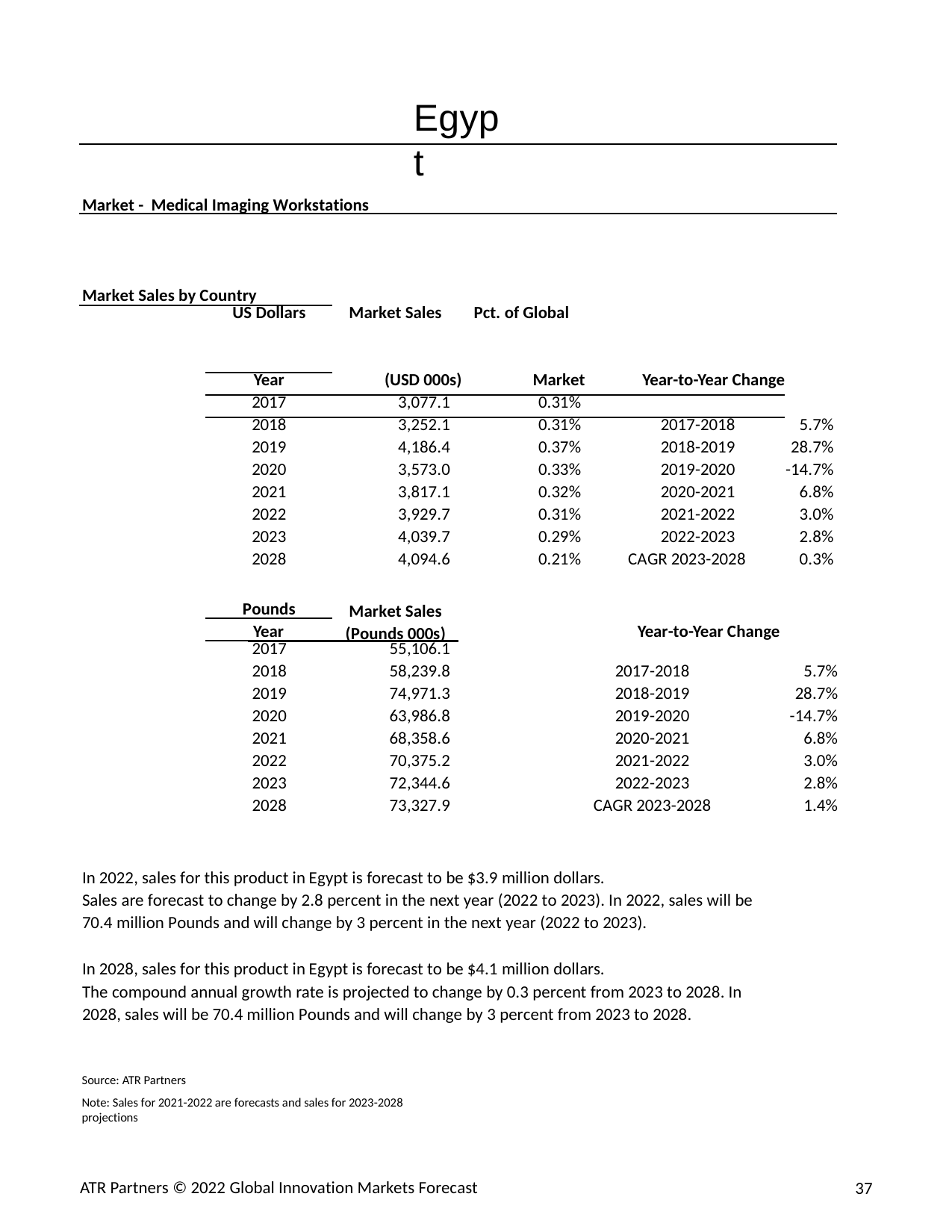

Egypt

Market -  Medical Imaging Workstations

Market Sales by Country
|  | US Dollars | Market Sales | Pct. of Global |  |  |
| --- | --- | --- | --- | --- | --- |
|  | Year | (USD 000s) | Market | Year-to-Year Change |  |
|  | 2017 | 3,077.1 | 0.31% |  |  |
|  | 2018 | 3,252.1 | 0.31% | 2017-2018 | 5.7% |
|  | 2019 | 4,186.4 | 0.37% | 2018-2019 | 28.7% |
|  | 2020 | 3,573.0 | 0.33% | 2019-2020 | -14.7% |
|  | 2021 | 3,817.1 | 0.32% | 2020-2021 | 6.8% |
|  | 2022 | 3,929.7 | 0.31% | 2021-2022 | 3.0% |
|  | 2023 | 4,039.7 | 0.29% | 2022-2023 | 2.8% |
|  | 2028 | 4,094.6 | 0.21% | CAGR 2023-2028 | 0.3% |
Pounds
Market Sales (Pounds 000s)

Year
Year-to-Year Change

| 2017 | 55,106.1 |  |  |  |  |
| --- | --- | --- | --- | --- | --- |
| 2018 | 58,239.8 |  |  | 2017-2018 | 5.7% |
| 2019 | 74,971.3 |  |  | 2018-2019 | 28.7% |
| 2020 | 63,986.8 |  |  | 2019-2020 | -14.7% |
| 2021 | 68,358.6 |  |  | 2020-2021 | 6.8% |
| 2022 | 70,375.2 |  |  | 2021-2022 | 3.0% |
| 2023 | 72,344.6 |  |  | 2022-2023 | 2.8% |
| 2028 | 73,327.9 |  |  | CAGR 2023-2028 | 1.4% |
In 2022, sales for this product in Egypt is forecast to be $3.9 million dollars.
Sales are forecast to change by 2.8 percent in the next year (2022 to 2023). In 2022, sales will be
70.4 million Pounds and will change by 3 percent in the next year (2022 to 2023).

In 2028, sales for this product in Egypt is forecast to be $4.1 million dollars.
The compound annual growth rate is projected to change by 0.3 percent from 2023 to 2028. In 2028, sales will be 70.4 million Pounds and will change by 3 percent from 2023 to 2028.
Source: ATR Partners
Note: Sales for 2021-2022 are forecasts and sales for 2023-2028 projections
ATR Partners © 2022 Global Innovation Markets Forecast

37